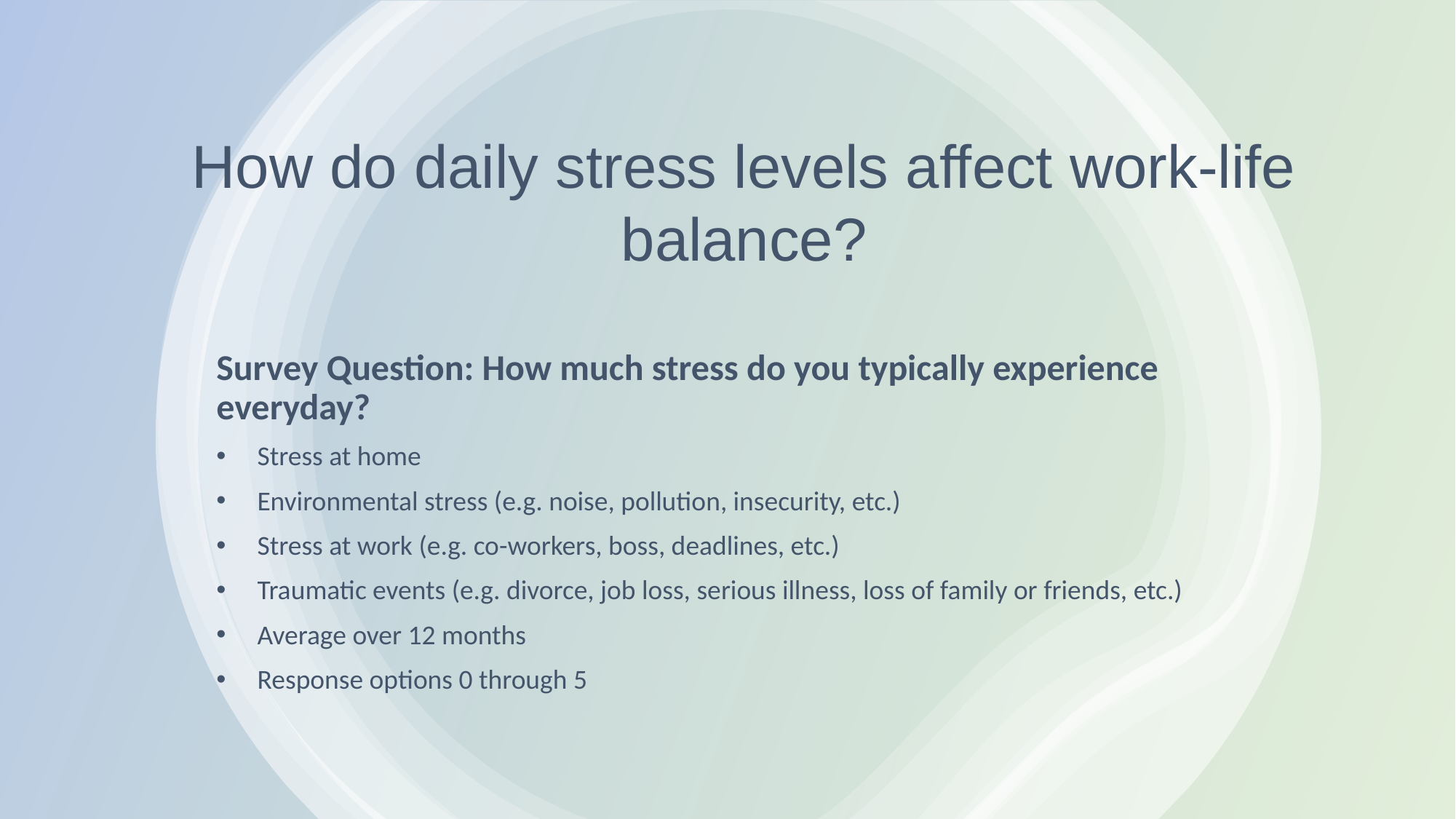

# How do daily stress levels affect work-life balance?
Survey Question: How much stress do you typically experience everyday?
Stress at home
Environmental stress (e.g. noise, pollution, insecurity, etc.)
Stress at work (e.g. co-workers, boss, deadlines, etc.)
Traumatic events (e.g. divorce, job loss, serious illness, loss of family or friends, etc.)
Average over 12 months
Response options 0 through 5